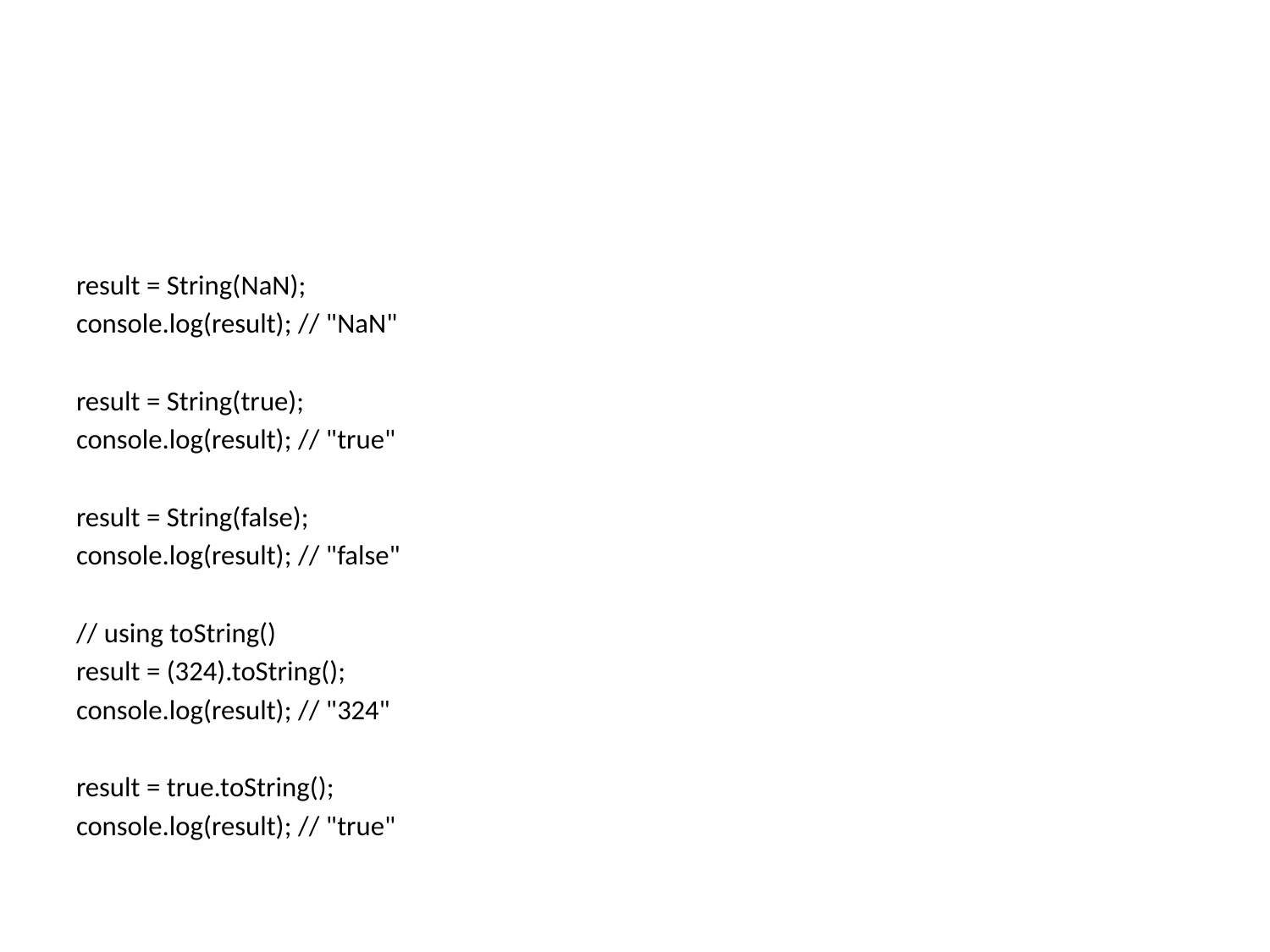

#

result = String(NaN);
console.log(result); // "NaN"

result = String(true);
console.log(result); // "true"

result = String(false);
console.log(result); // "false"

// using toString()
result = (324).toString();
console.log(result); // "324"

result = true.toString();
console.log(result); // "true"